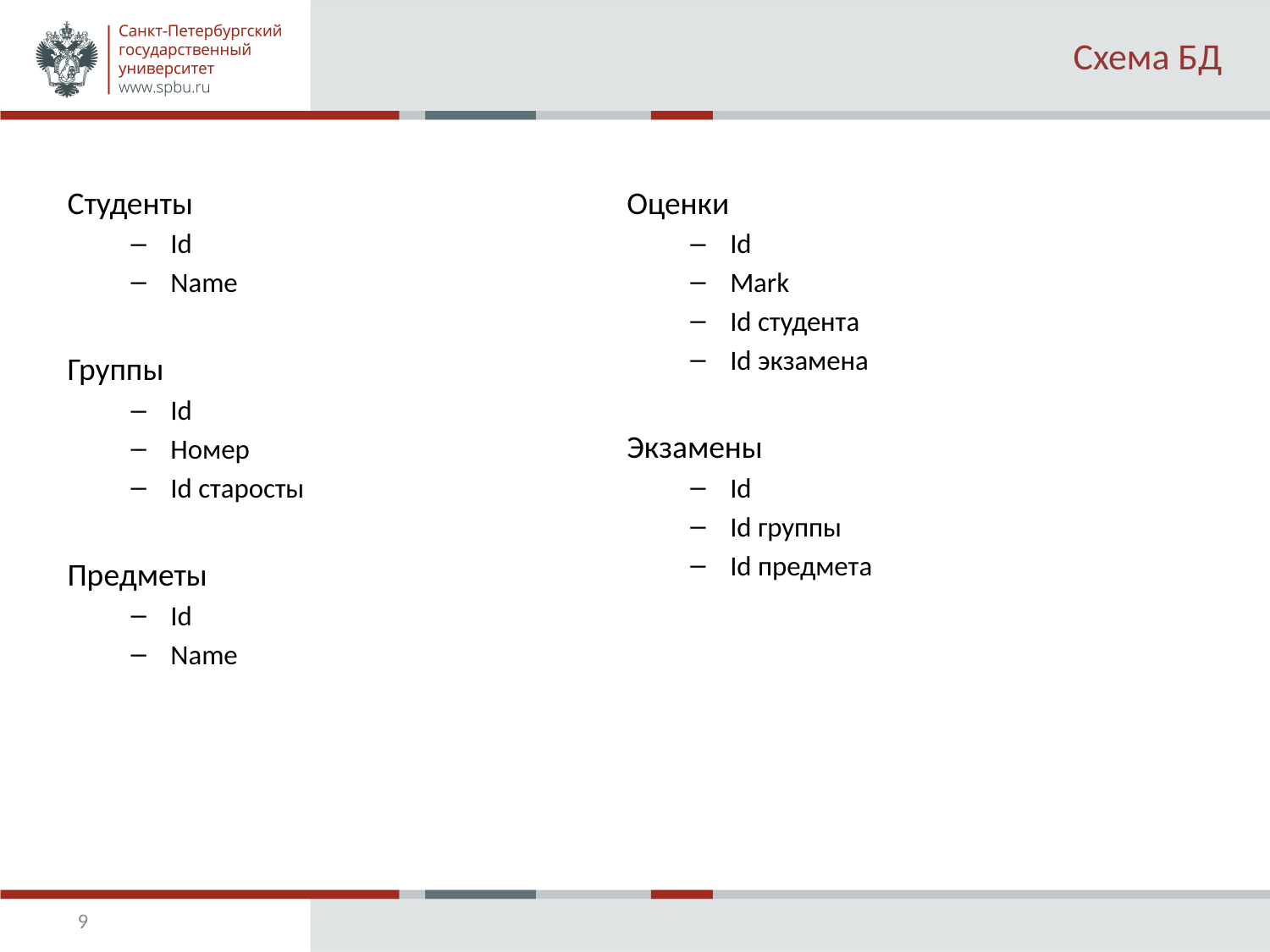

# Схема БД
Студенты
Id
Name

Группы
Id
Номер
Id старосты

Предметы
Id
Name

Оценки
Id
Mark
Id студента
Id экзамена

Экзамены
Id
Id группы
Id предмета

9